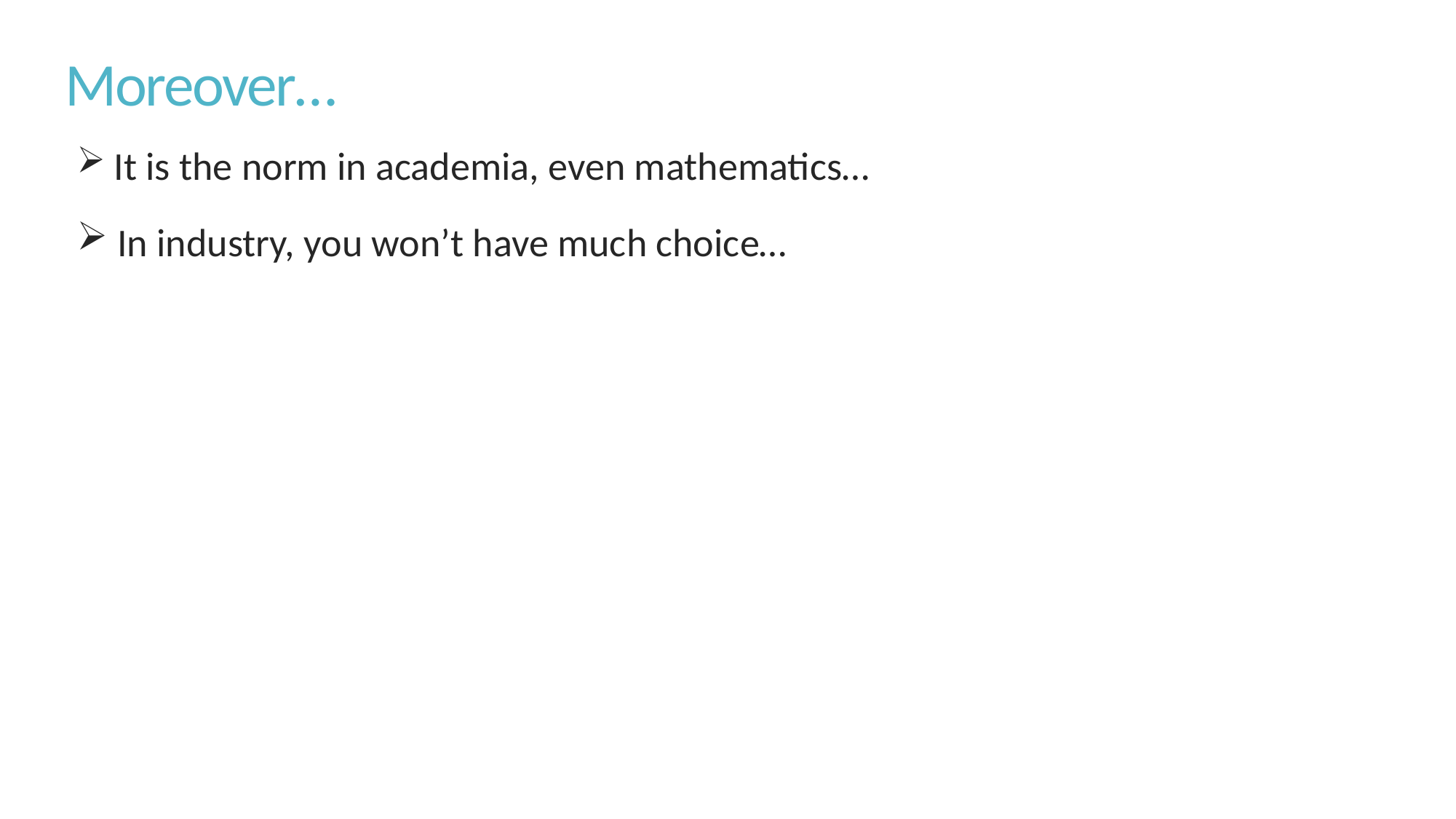

# Moreover…
 It is the norm in academia, even mathematics…
 In industry, you won’t have much choice…